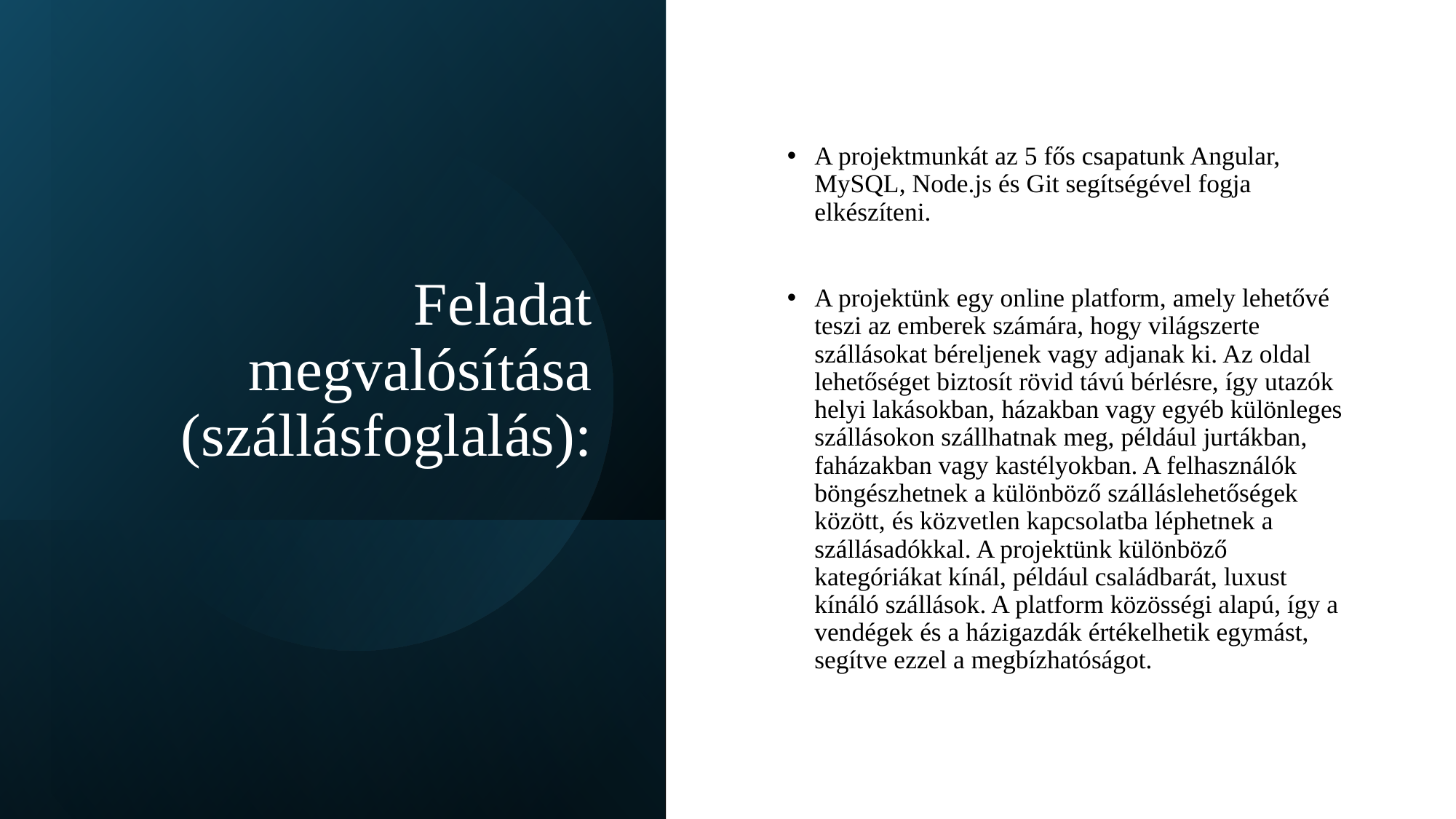

# Feladat megvalósítása (szállásfoglalás):

A projektmunkát az 5 fős csapatunk Angular, MySQL, Node.js és Git segítségével fogja elkészíteni.

A projektünk egy online platform, amely lehetővé teszi az emberek számára, hogy világszerte szállásokat béreljenek vagy adjanak ki. Az oldal lehetőséget biztosít rövid távú bérlésre, így utazók helyi lakásokban, házakban vagy egyéb különleges szállásokon szállhatnak meg, például jurtákban, faházakban vagy kastélyokban. A felhasználók böngészhetnek a különböző szálláslehetőségek között, és közvetlen kapcsolatba léphetnek a szállásadókkal. A projektünk különböző kategóriákat kínál, például családbarát, luxust kínáló szállások. A platform közösségi alapú, így a vendégek és a házigazdák értékelhetik egymást, segítve ezzel a megbízhatóságot.